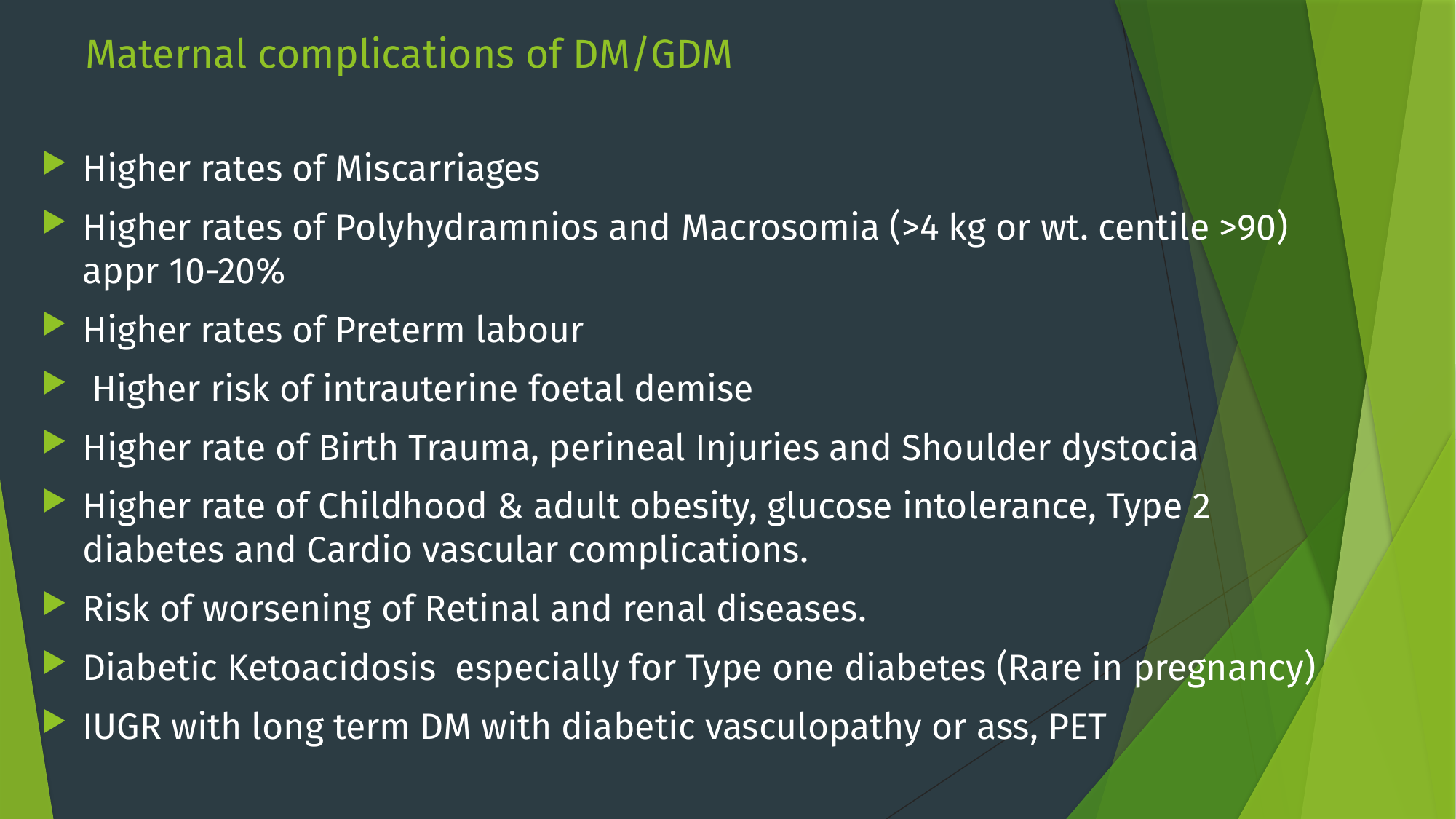

# Maternal complications of DM/GDM

Higher rates of Miscarriages
Higher rates of Polyhydramnios and Macrosomia (>4 kg or wt. centile >90) appr 10-20%
Higher rates of Preterm labour
 Higher risk of intrauterine foetal demise
Higher rate of Birth Trauma, perineal Injuries and Shoulder dystocia
Higher rate of Childhood & adult obesity, glucose intolerance, Type 2 diabetes and Cardio vascular complications.
Risk of worsening of Retinal and renal diseases.
Diabetic Ketoacidosis  especially for Type one diabetes (Rare in pregnancy)
IUGR with long term DM with diabetic vasculopathy or ass, PET